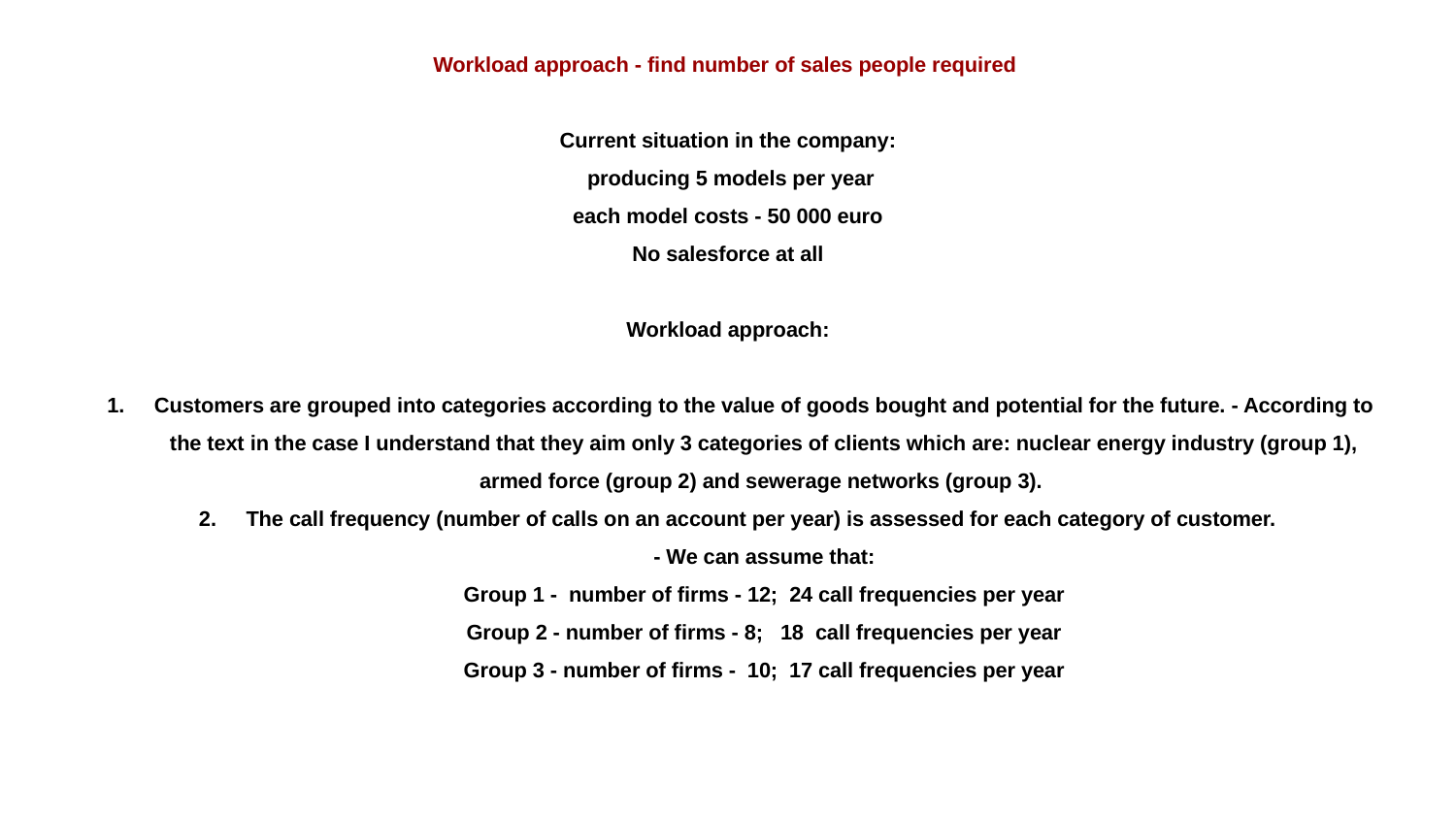

Workload approach - find number of sales people required

Current situation in the company:
 producing 5 models per year
each model costs - 50 000 euro
No salesforce at all

Workload approach:

Customers are grouped into categories according to the value of goods bought and potential for the future. - According to the text in the case I understand that they aim only 3 categories of clients which are: nuclear energy industry (group 1), armed force (group 2) and sewerage networks (group 3).
The call frequency (number of calls on an account per year) is assessed for each category of customer.
- We can assume that:
Group 1 -  number of firms - 12;  24 call frequencies per year
Group 2 - number of firms - 8;   18  call frequencies per year
Group 3 - number of firms -  10;  17 call frequencies per year